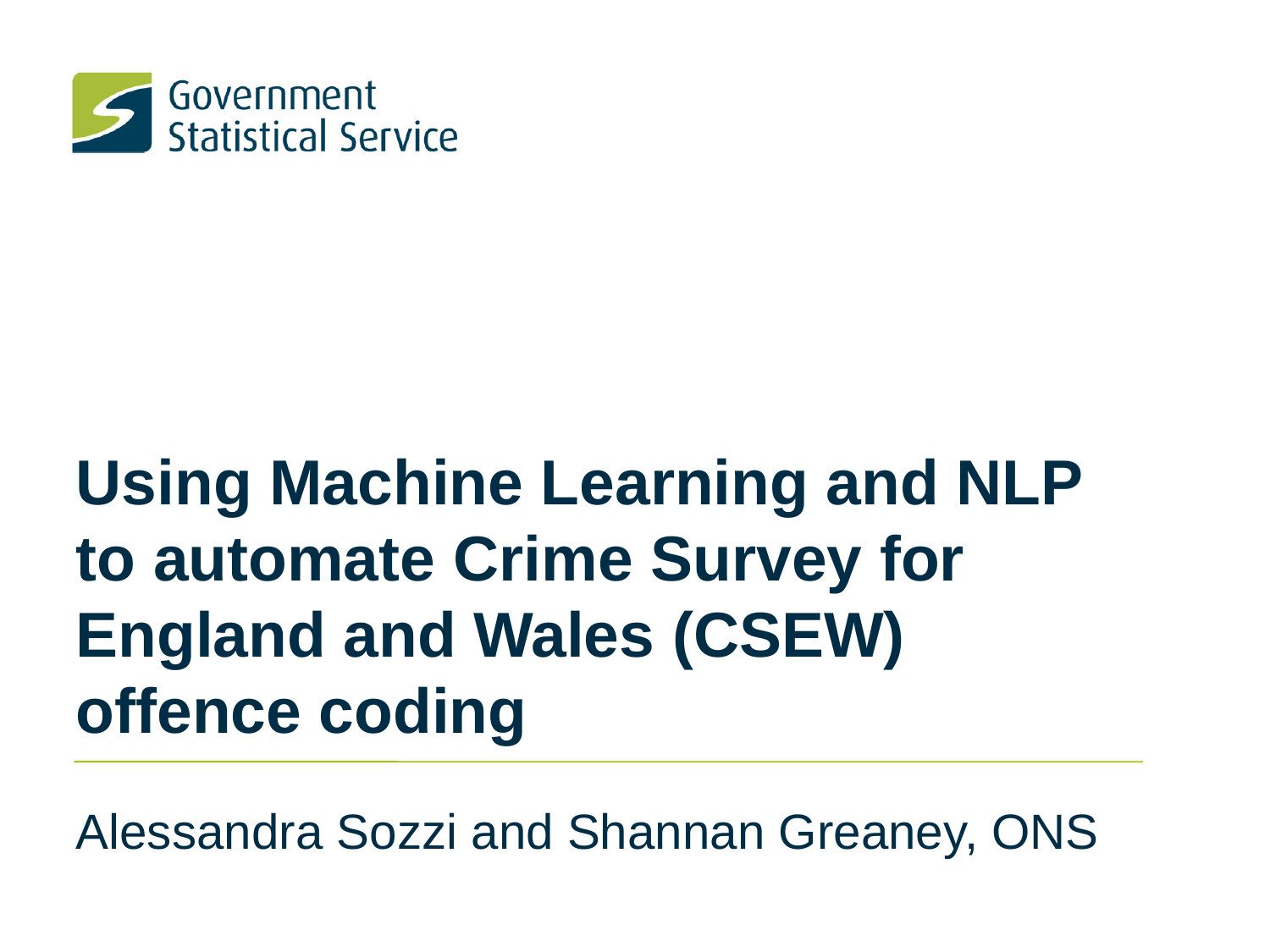

Using Machine Learning and NLP to automate Crime Survey for England and Wales (CSEW) offence coding
Alessandra Sozzi and Shannan Greaney, ONS